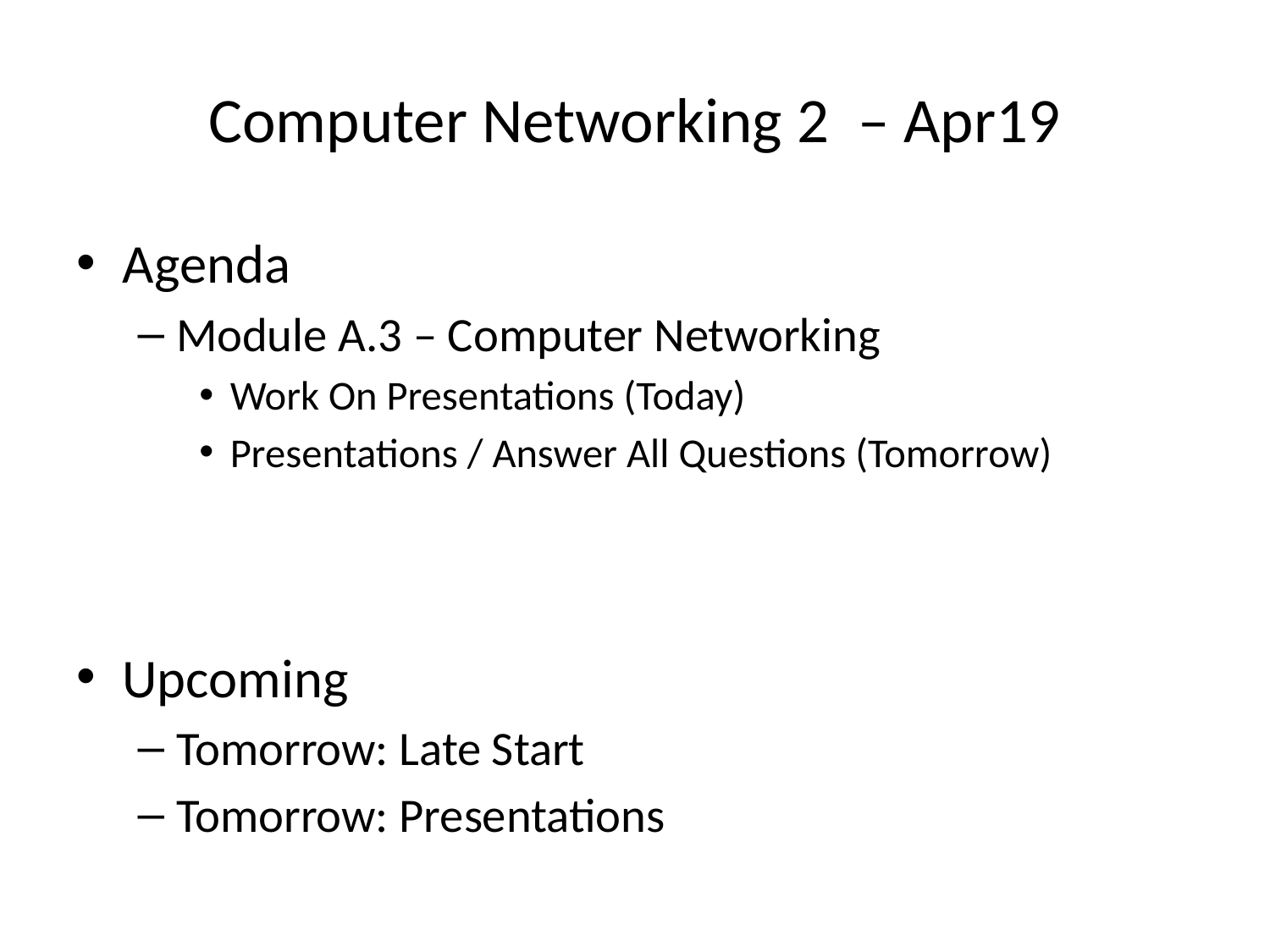

# Computer Networking 2  – Apr19
Agenda
Module A.3 – Computer Networking
Work On Presentations (Today)
Presentations / Answer All Questions (Tomorrow)

Upcoming
Tomorrow: Late Start
Tomorrow: Presentations